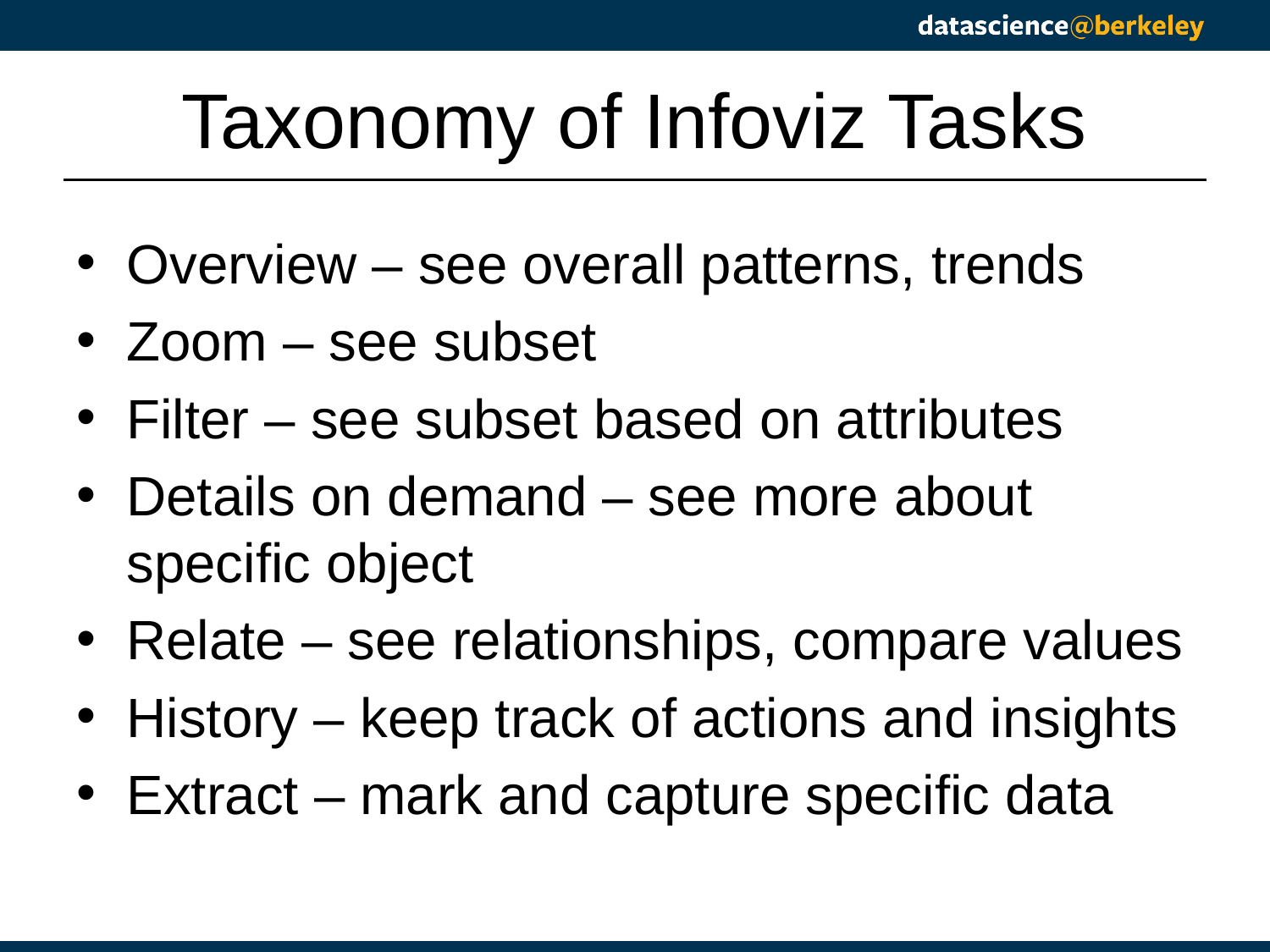

# Taxonomy of Infoviz Tasks
Overview – see overall patterns, trends
Zoom – see subset
Filter – see subset based on attributes
Details on demand – see more about specific object
Relate – see relationships, compare values
History – keep track of actions and insights
Extract – mark and capture specific data